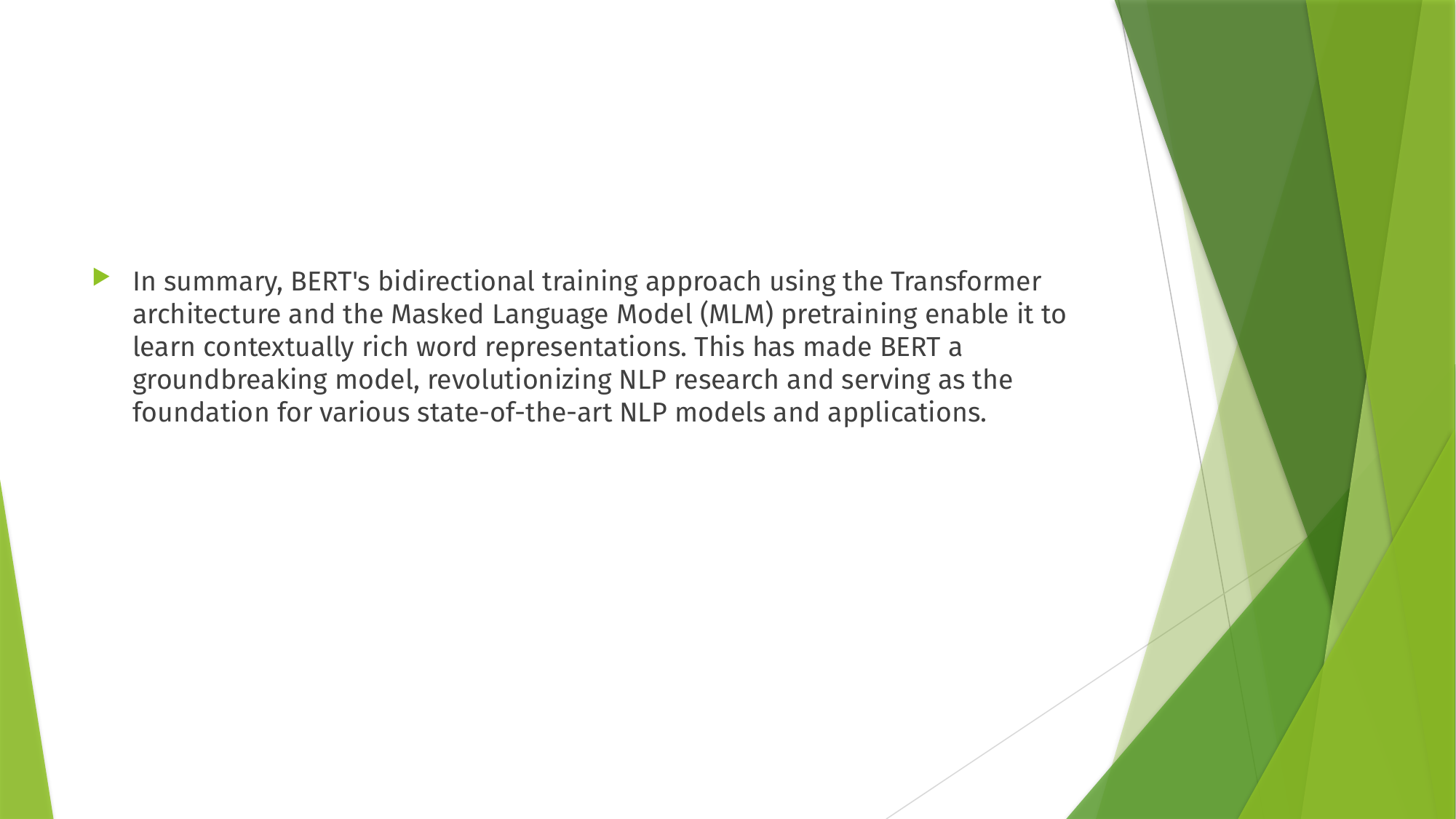

#
In summary, BERT's bidirectional training approach using the Transformer architecture and the Masked Language Model (MLM) pretraining enable it to learn contextually rich word representations. This has made BERT a groundbreaking model, revolutionizing NLP research and serving as the foundation for various state-of-the-art NLP models and applications.